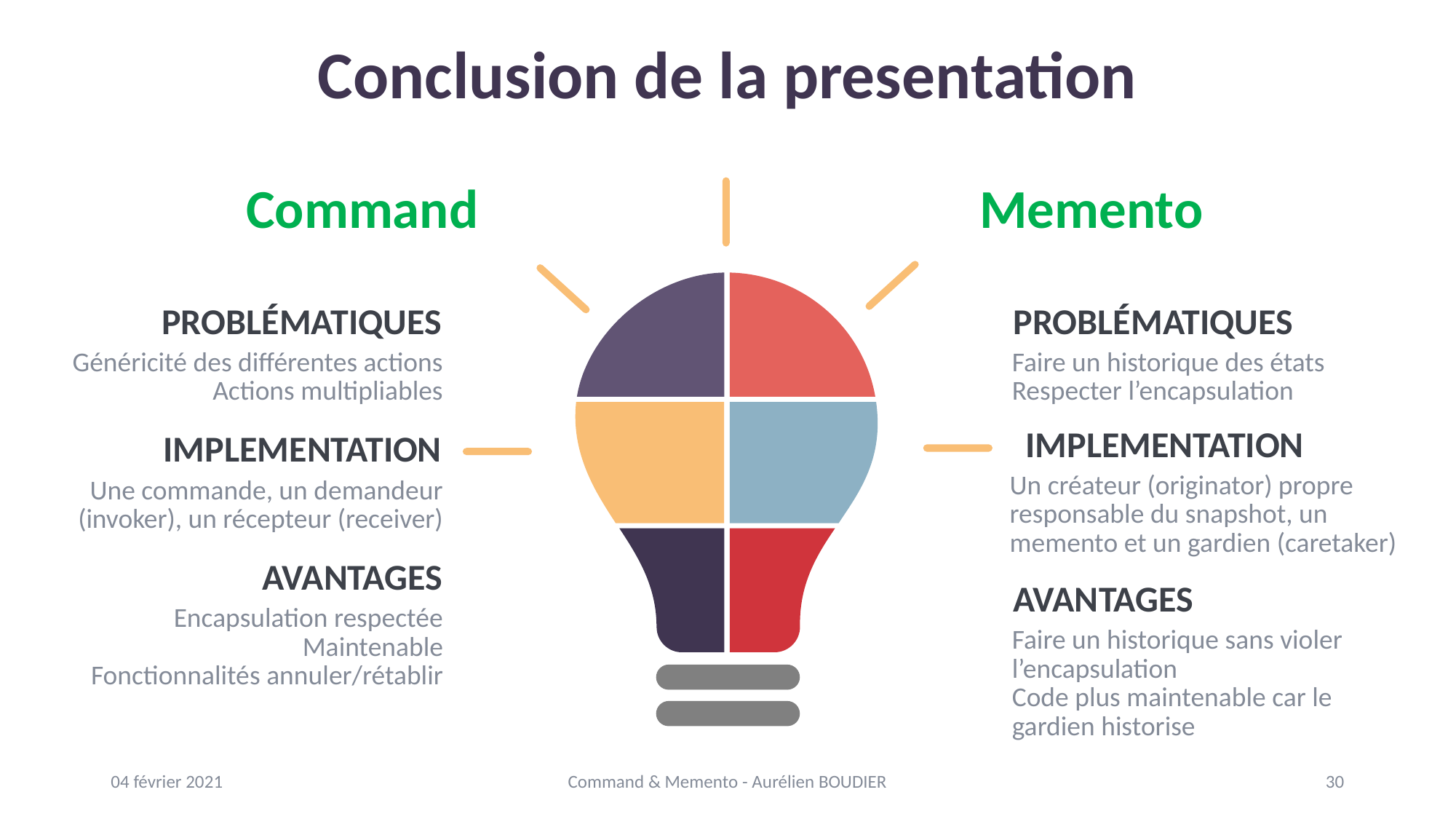

# Conclusion de la presentation
Command
Memento

Problématiques
Généricité des différentes actions
Actions multipliables
Problématiques
Faire un historique des états
Respecter l’encapsulation
IMPLEMENTATION
Un créateur (originator) propre responsable du snapshot, un memento et un gardien (caretaker)
IMPLEMENTATION
Une commande, un demandeur (invoker), un récepteur (receiver)
Avantages
Encapsulation respectée
Maintenable
Fonctionnalités annuler/rétablir
Avantages
Faire un historique sans violer l’encapsulation
Code plus maintenable car le gardien historise
04 février 2021
Command & Memento - Aurélien BOUDIER
30